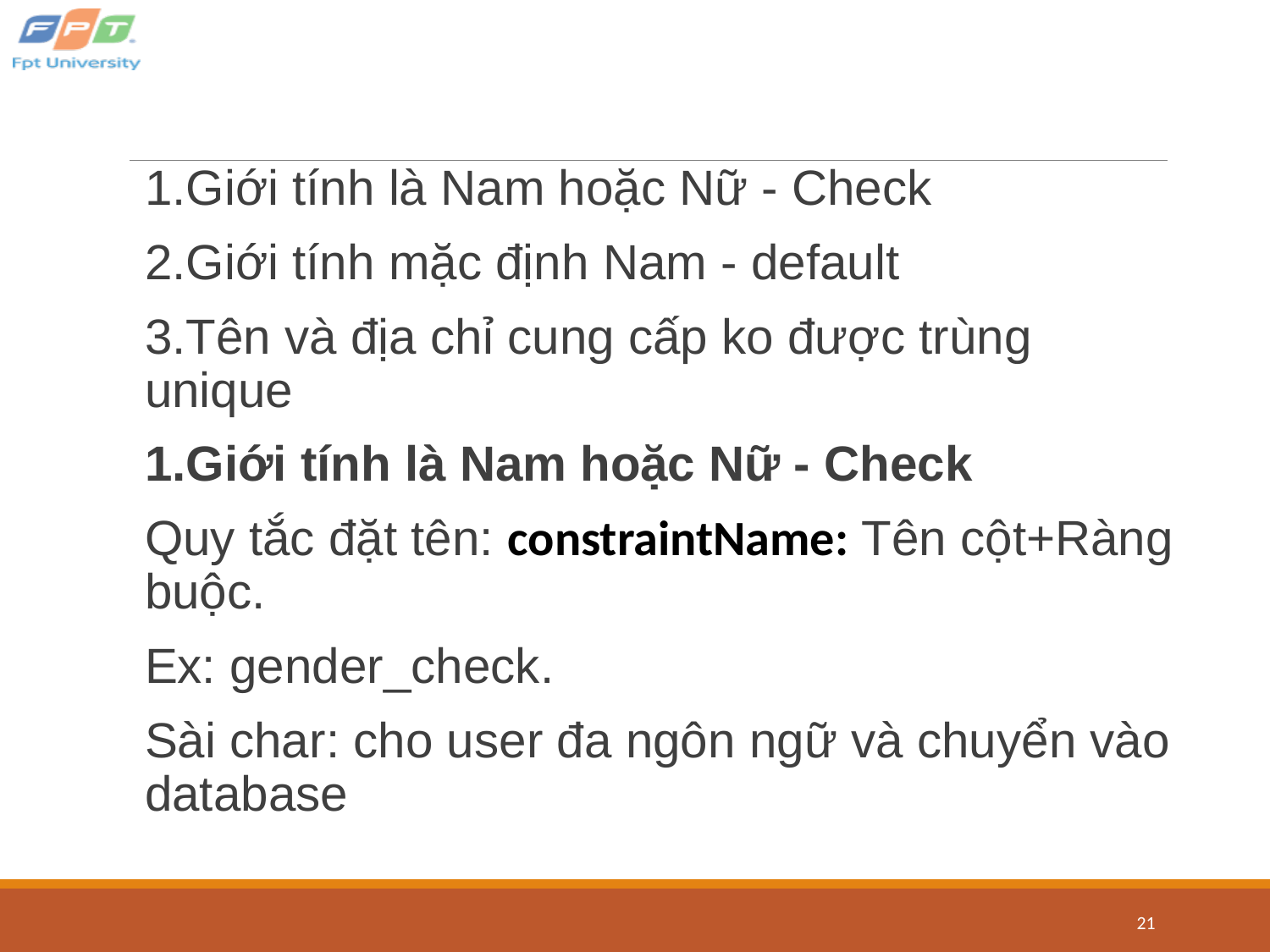

1.Giới tính là Nam hoặc Nữ - Check
2.Giới tính mặc định Nam - default
3.Tên và địa chỉ cung cấp ko được trùng unique
1.Giới tính là Nam hoặc Nữ - Check
Quy tắc đặt tên: constraintName: Tên cột+Ràng buộc.
Ex: gender_check.
Sài char: cho user đa ngôn ngữ và chuyển vào database

21